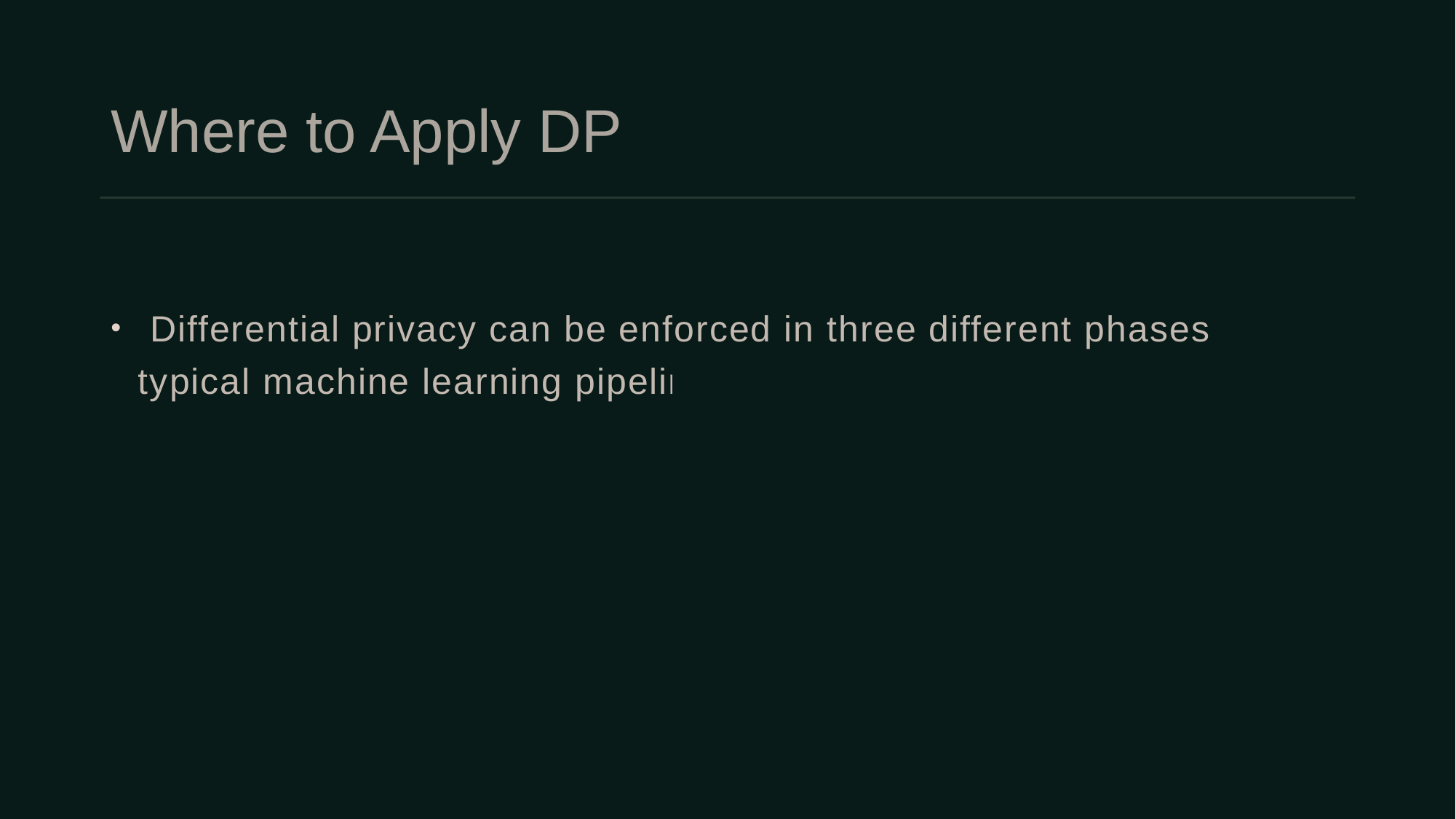

# Where to Apply DP
 Differential privacy can be enforced in three different phases of the typical machine learning pipeline.